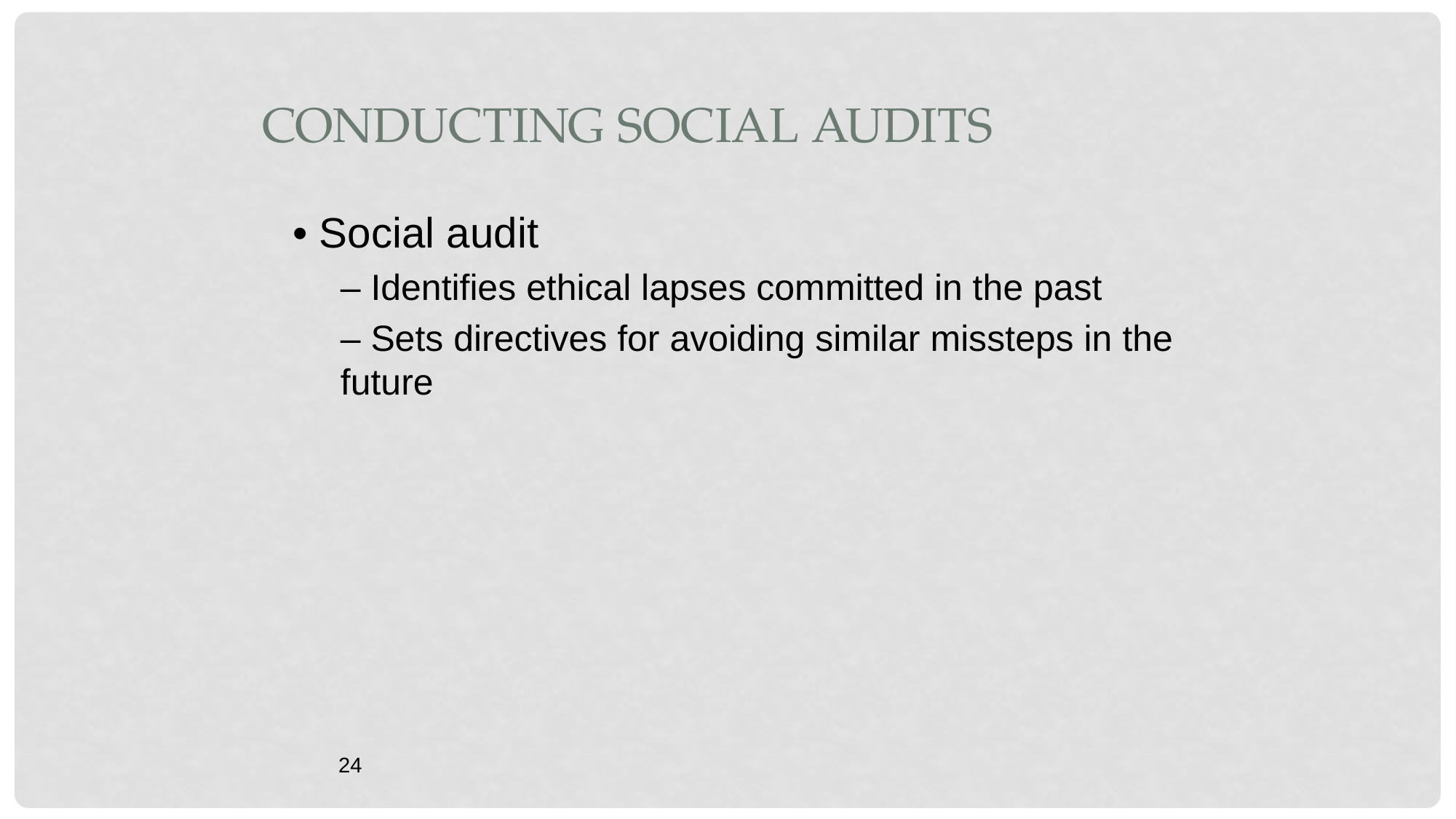

Conducting Social Audits

• Social audit
– Identifies ethical lapses committed in the past
– Sets directives for avoiding similar missteps in the future
24